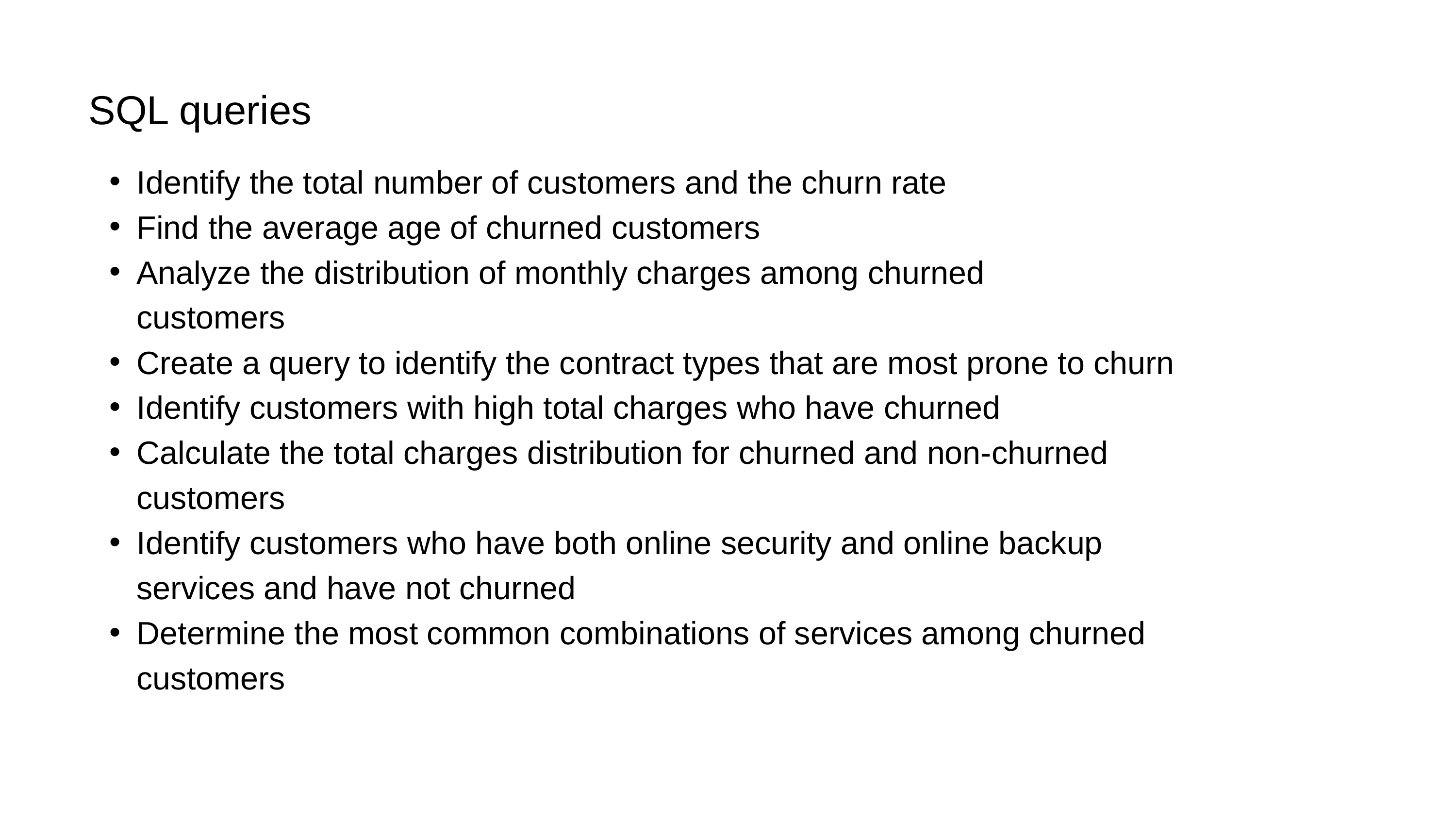

SQL queries
Identify the total number of customers and the churn rate
Find the average age of churned customers
Analyze the distribution of monthly charges among churned           customers
Create a query to identify the contract types that are most prone to churn
Identify customers with high total charges who have churned
Calculate the total charges distribution for churned and non-churned customers
Identify customers who have both online security and online backup services and have not churned
Determine the most common combinations of services among churned customers